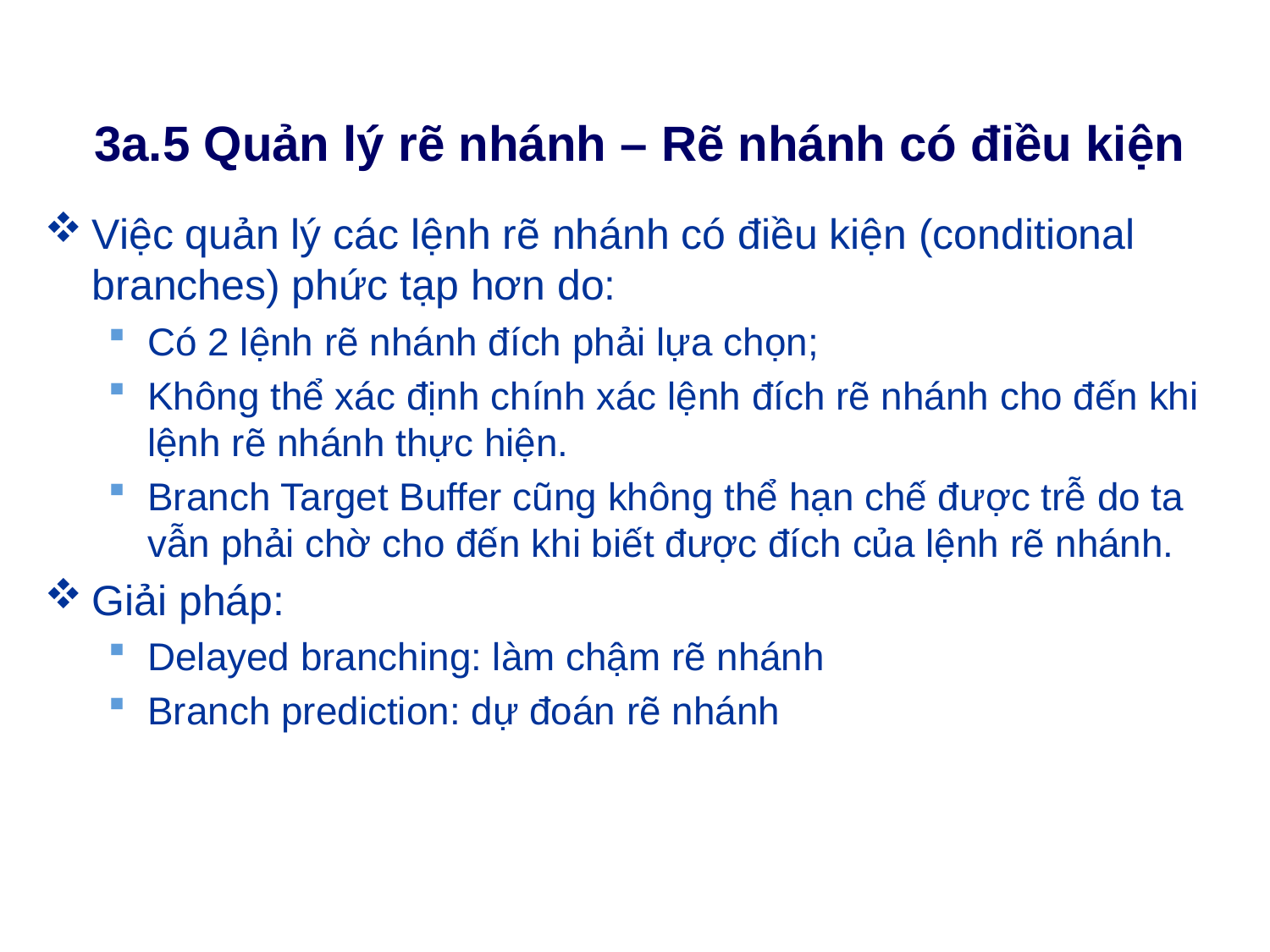

# 3a.5 Quản lý rẽ nhánh – Rẽ nhánh có điều kiện
Việc quản lý các lệnh rẽ nhánh có điều kiện (conditional branches) phức tạp hơn do:
Có 2 lệnh rẽ nhánh đích phải lựa chọn;
Không thể xác định chính xác lệnh đích rẽ nhánh cho đến khi lệnh rẽ nhánh thực hiện.
Branch Target Buffer cũng không thể hạn chế được trễ do ta vẫn phải chờ cho đến khi biết được đích của lệnh rẽ nhánh.
Giải pháp:
Delayed branching: làm chậm rẽ nhánh
Branch prediction: dự đoán rẽ nhánh